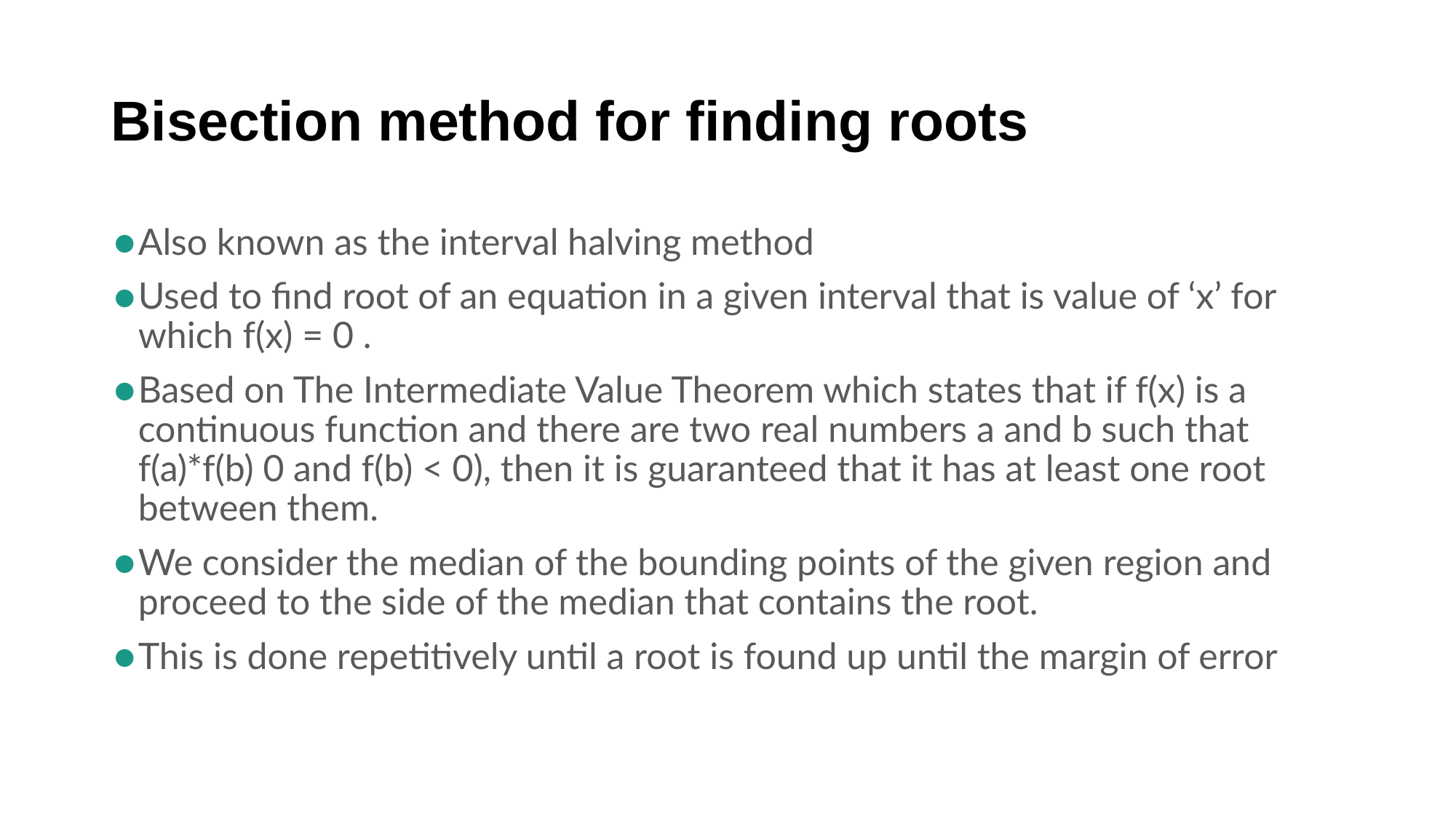

Bisection method for finding roots
Also known as the interval halving method
Used to find root of an equation in a given interval that is value of ‘x’ for which f(x) = 0 .
Based on The Intermediate Value Theorem which states that if f(x) is a continuous function and there are two real numbers a and b such that f(a)*f(b) 0 and f(b) < 0), then it is guaranteed that it has at least one root between them.
We consider the median of the bounding points of the given region and proceed to the side of the median that contains the root.
This is done repetitively until a root is found up until the margin of error